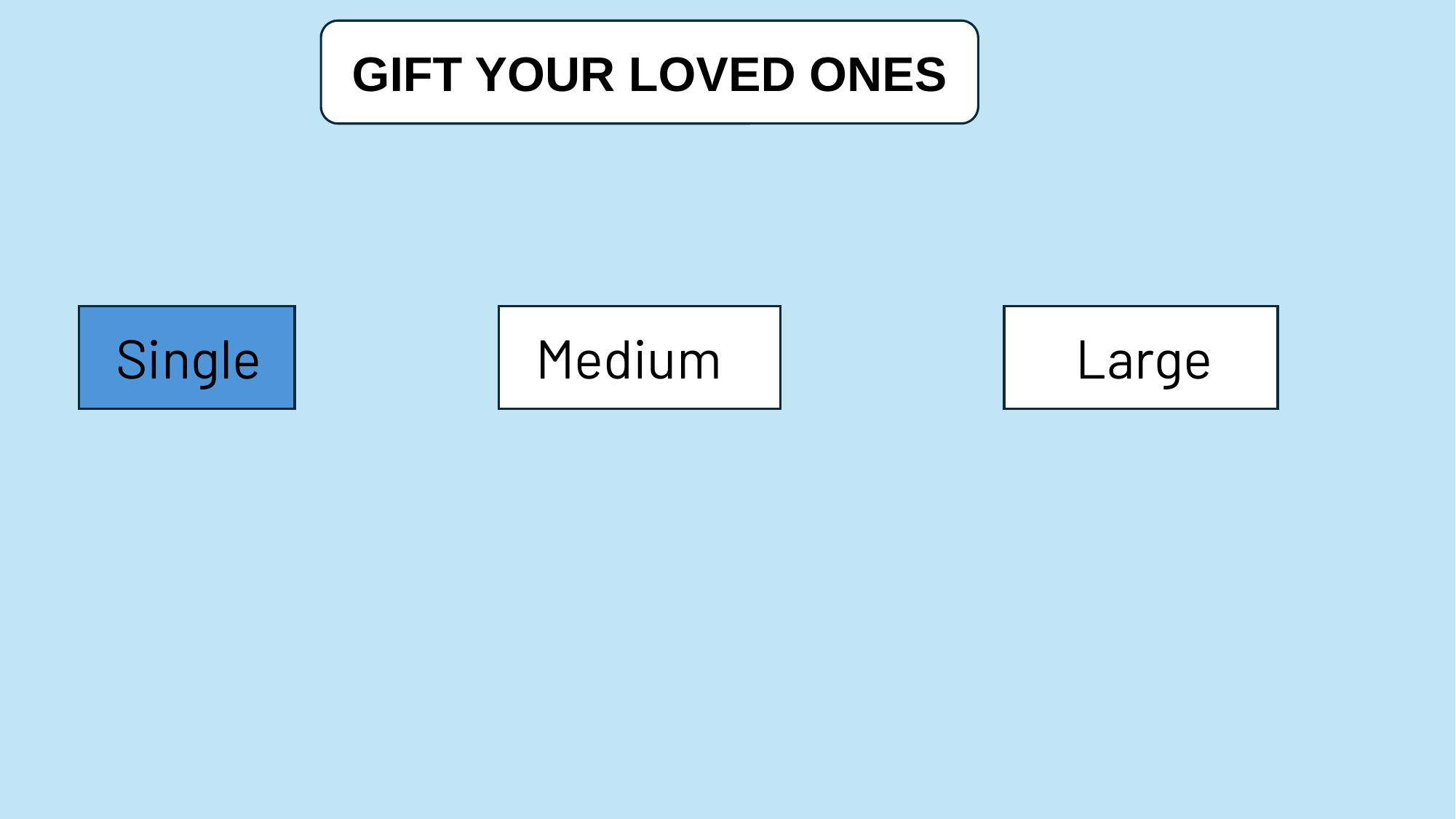

GIFT YOUR LOVED ONES

Medium

Single
Large
Medium